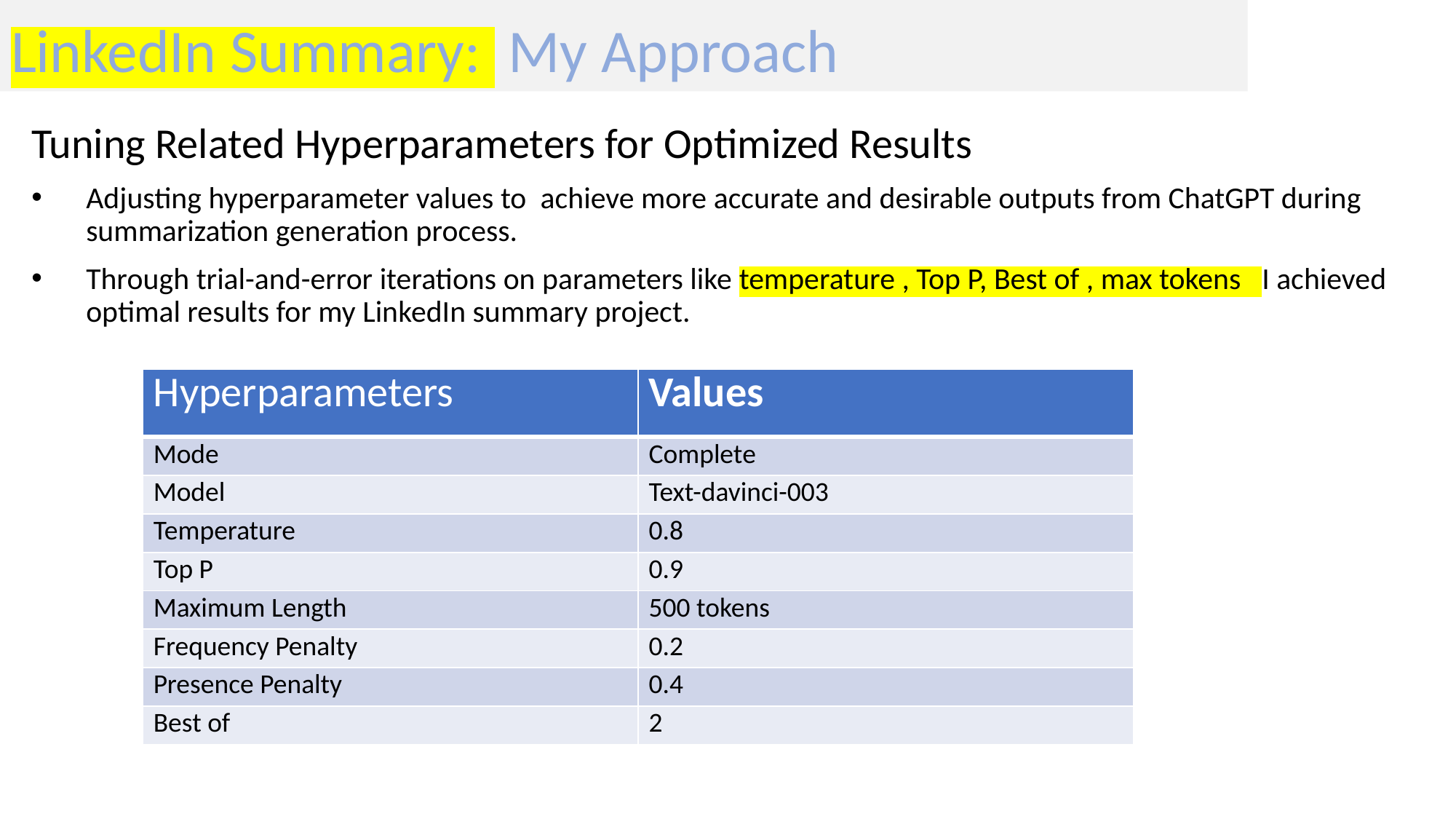

# LinkedIn Summary:  My Approach
Tuning Related Hyperparameters for Optimized Results
Adjusting hyperparameter values to  achieve more accurate and desirable outputs from ChatGPT during summarization generation process.
Through trial-and-error iterations on parameters like temperature , Top P, Best of , max tokens   I achieved optimal results for my LinkedIn summary project.

| Hyperparameters | Values |
| --- | --- |
| Mode | Complete |
| Model | Text-davinci-003 |
| Temperature | 0.8 |
| Top P | 0.9 |
| Maximum Length | 500 tokens |
| Frequency Penalty | 0.2 |
| Presence Penalty | 0.4 |
| Best of | 2 |